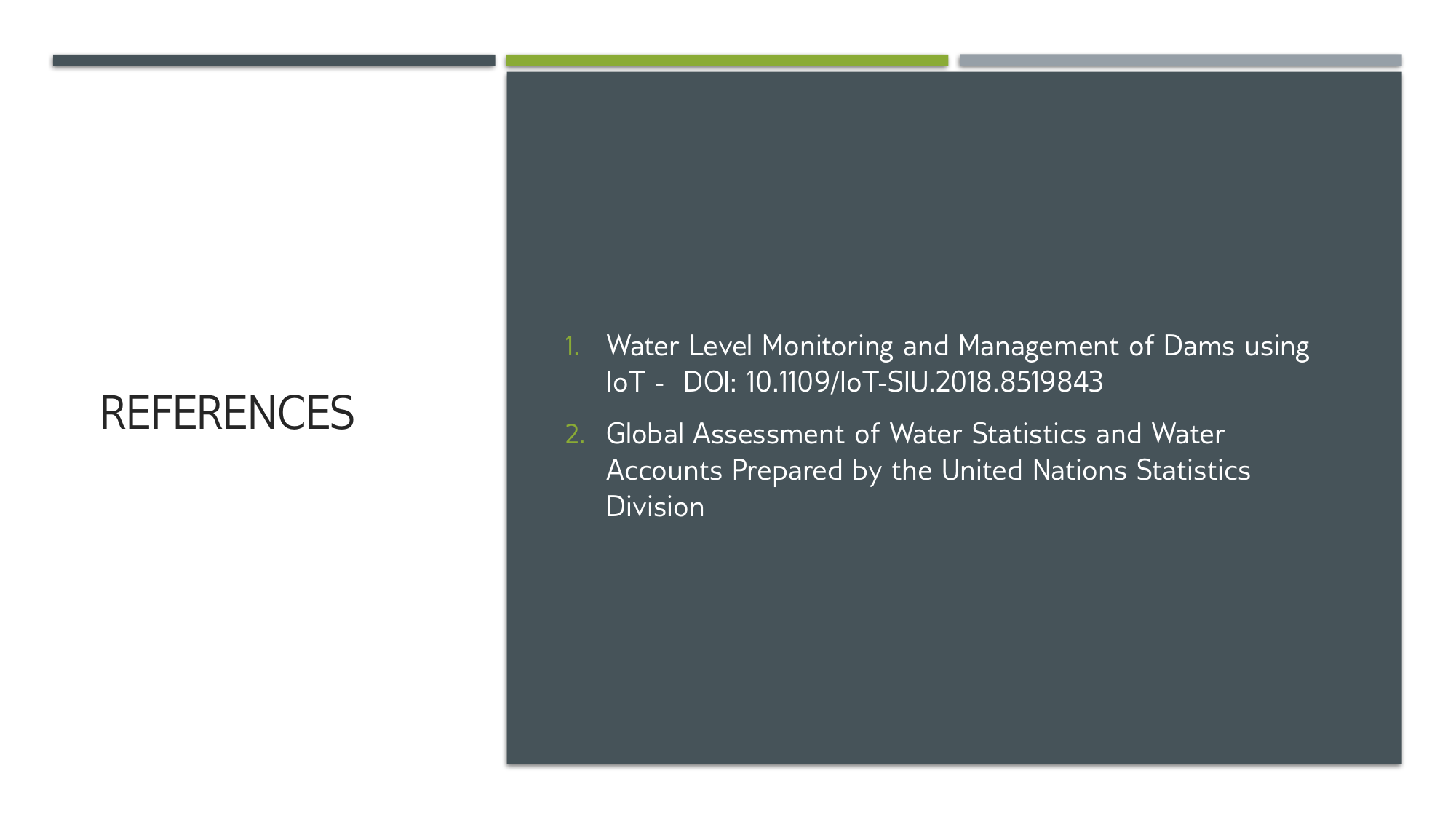

# References
Water Level Monitoring and Management of Dams using IoT -  DOI: 10.1109/IoT-SIU.2018.8519843
Global Assessment of Water Statistics and Water Accounts Prepared by the United Nations Statistics Division